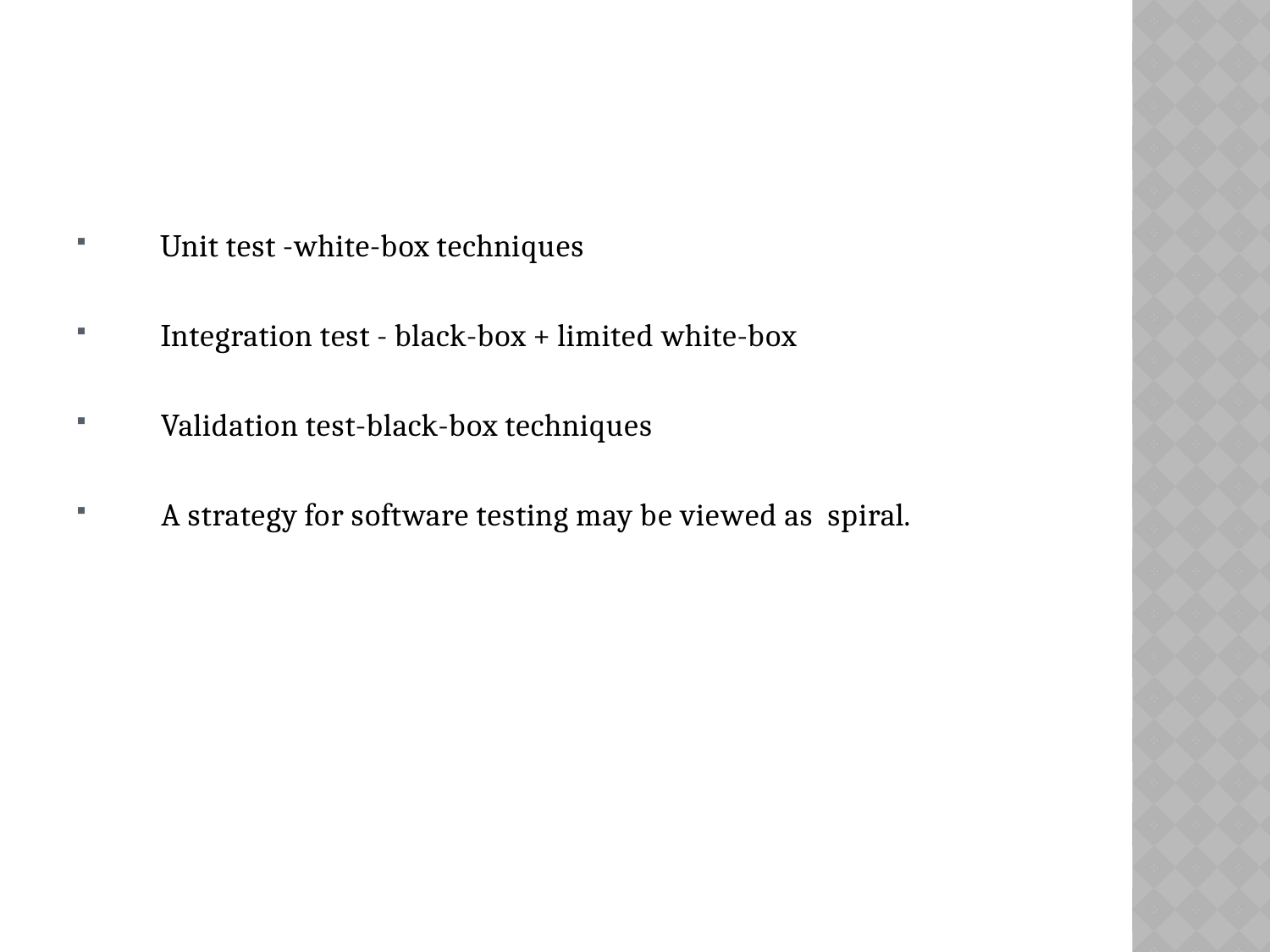

Unit test -white-box techniques

Integration test - black-box + limited white-box

Validation test-black-box techniques

A strategy for software testing may be viewed as  spiral.